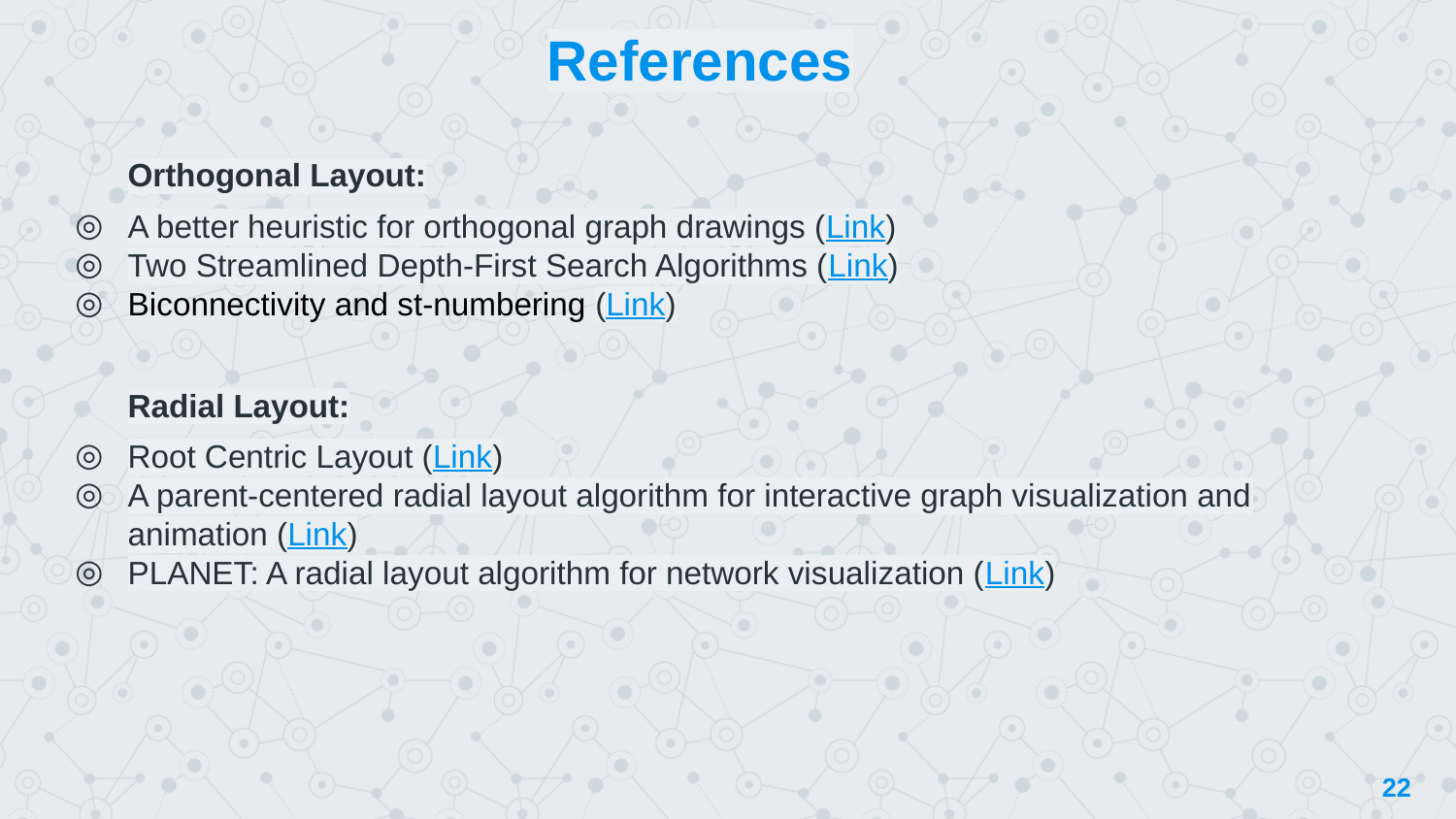

References

Orthogonal Layout:
A better heuristic for orthogonal graph drawings (Link)
Two Streamlined Depth-First Search Algorithms (Link)
Biconnectivity and st-numbering (Link)

Radial Layout:
Root Centric Layout (Link)
A parent-centered radial layout algorithm for interactive graph visualization and animation (Link)
PLANET: A radial layout algorithm for network visualization (Link)

22